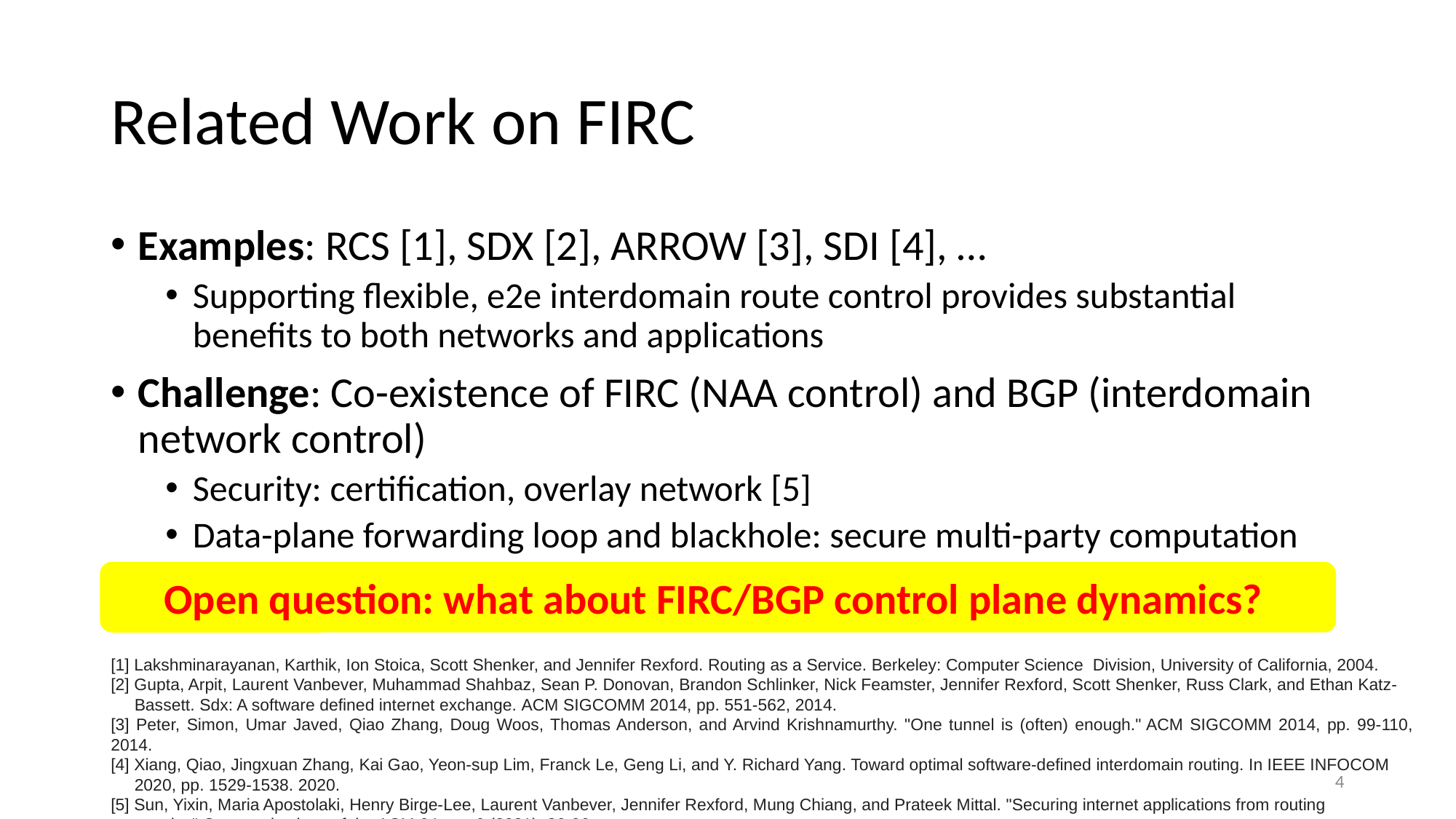

# Related Work on FIRC
Examples: RCS [1], SDX [2], ARROW [3], SDI [4], …
Supporting flexible, e2e interdomain route control provides substantial benefits to both networks and applications
Challenge: Co-existence of FIRC (NAA control) and BGP (interdomain network control)
Security: certification, overlay network [5]
Data-plane forwarding loop and blackhole: secure multi-party computation
Open question: what about FIRC/BGP control plane dynamics?
[1] Lakshminarayanan, Karthik, Ion Stoica, Scott Shenker, and Jennifer Rexford. Routing as a Service. Berkeley: Computer Science  Division, University of California, 2004.
[2] Gupta, Arpit, Laurent Vanbever, Muhammad Shahbaz, Sean P. Donovan, Brandon Schlinker, Nick Feamster, Jennifer Rexford, Scott Shenker, Russ Clark, and Ethan Katz-
     Bassett. Sdx: A software defined internet exchange. ACM SIGCOMM 2014, pp. 551-562, 2014.
[3] Peter, Simon, Umar Javed, Qiao Zhang, Doug Woos, Thomas Anderson, and Arvind Krishnamurthy. "One tunnel is (often) enough." ACM SIGCOMM 2014, pp. 99-110, 2014.
[4] Xiang, Qiao, Jingxuan Zhang, Kai Gao, Yeon-sup Lim, Franck Le, Geng Li, and Y. Richard Yang. Toward optimal software-defined interdomain routing. In IEEE INFOCOM
     2020, pp. 1529-1538. 2020.
[5] Sun, Yixin, Maria Apostolaki, Henry Birge-Lee, Laurent Vanbever, Jennifer Rexford, Mung Chiang, and Prateek Mittal. "Securing internet applications from routing
     attacks." Communications of the ACM 64, no. 6 (2021): 86-96.
4